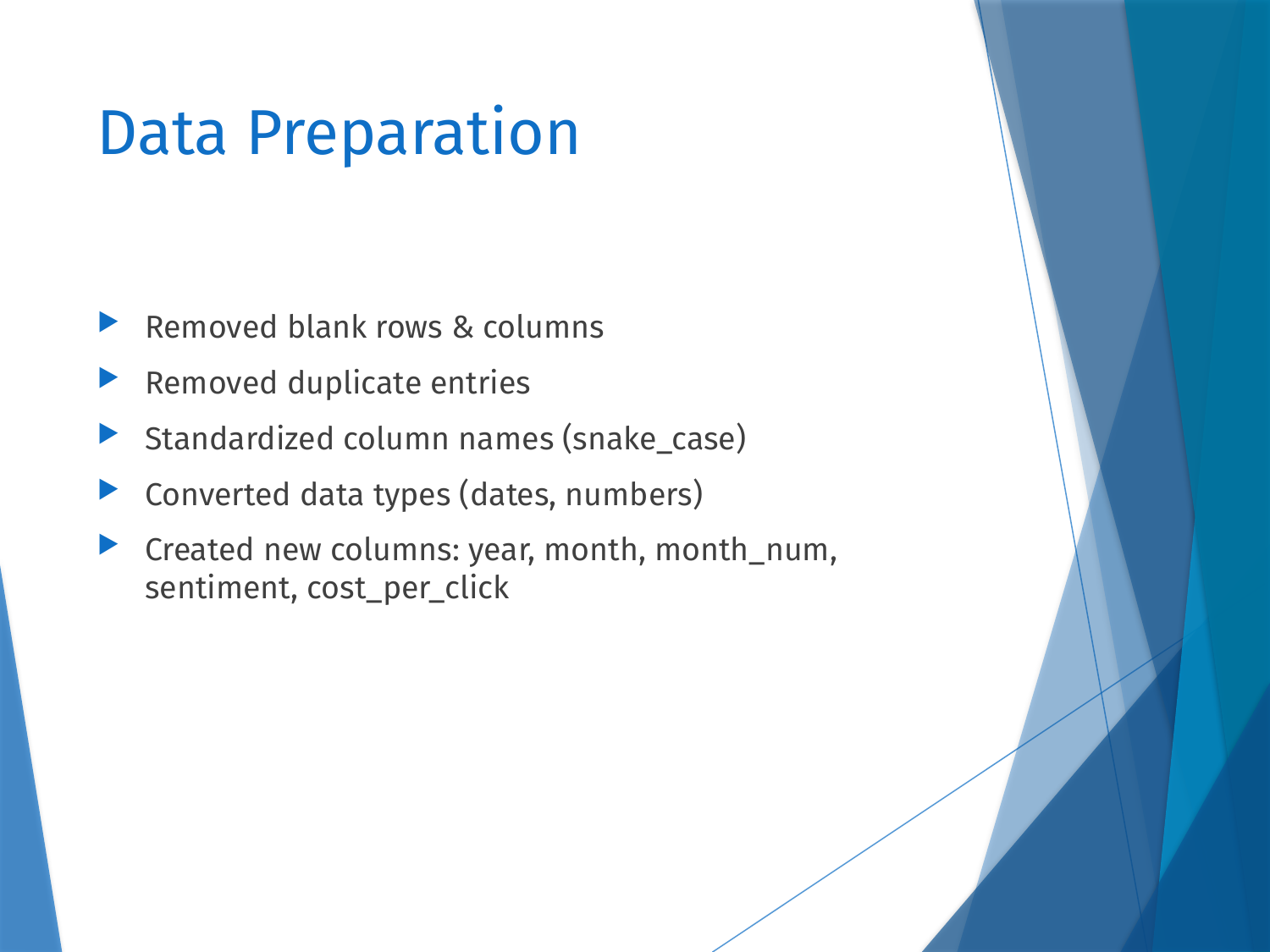

# Data Preparation
Removed blank rows & columns
Removed duplicate entries
Standardized column names (snake_case)
Converted data types (dates, numbers)
Created new columns: year, month, month_num, sentiment, cost_per_click